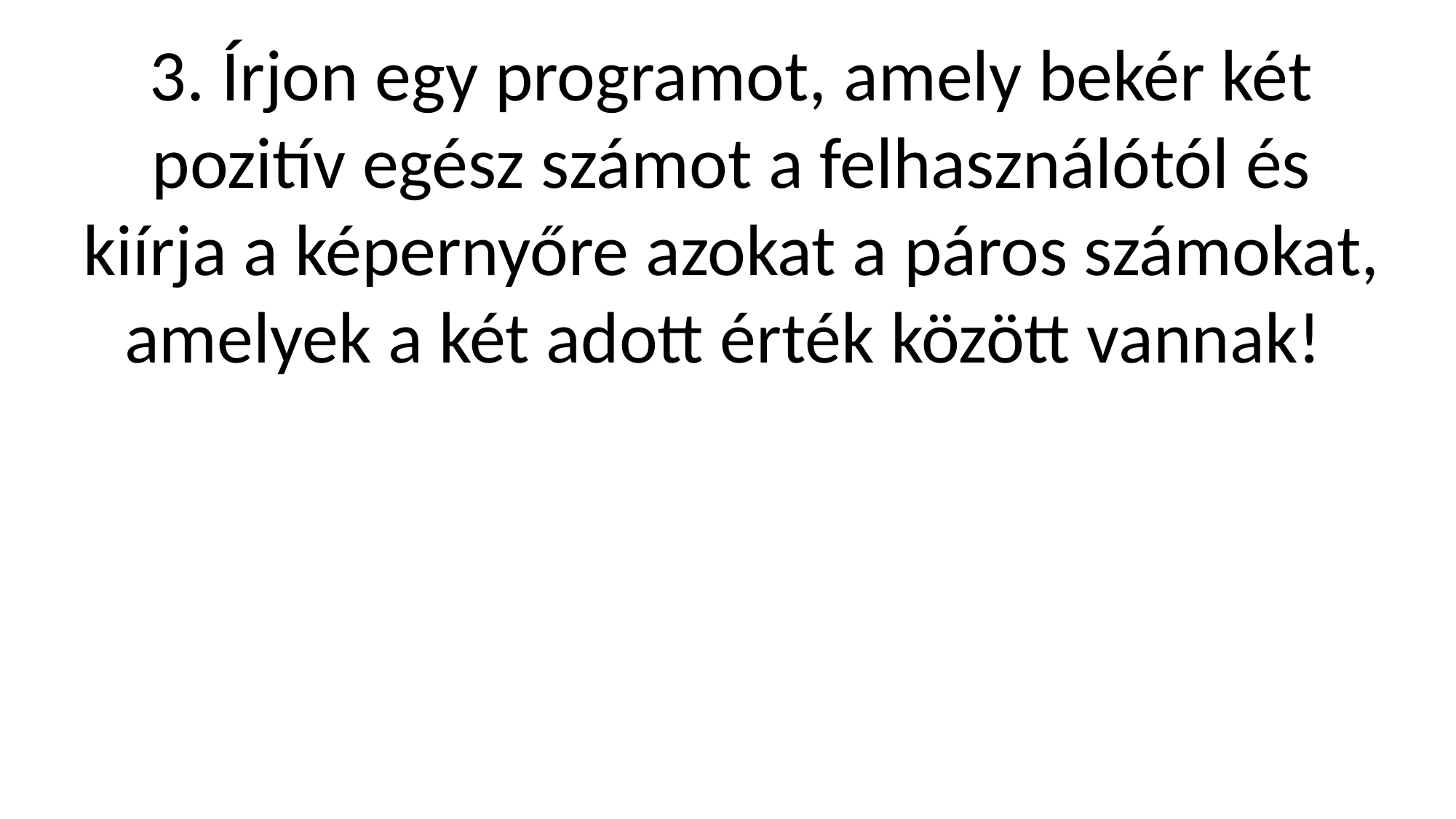

3. Írjon egy programot, amely bekér két pozitív egész számot a felhasználótól és kiírja a képernyőre azokat a páros számokat, amelyek a két adott érték között vannak!